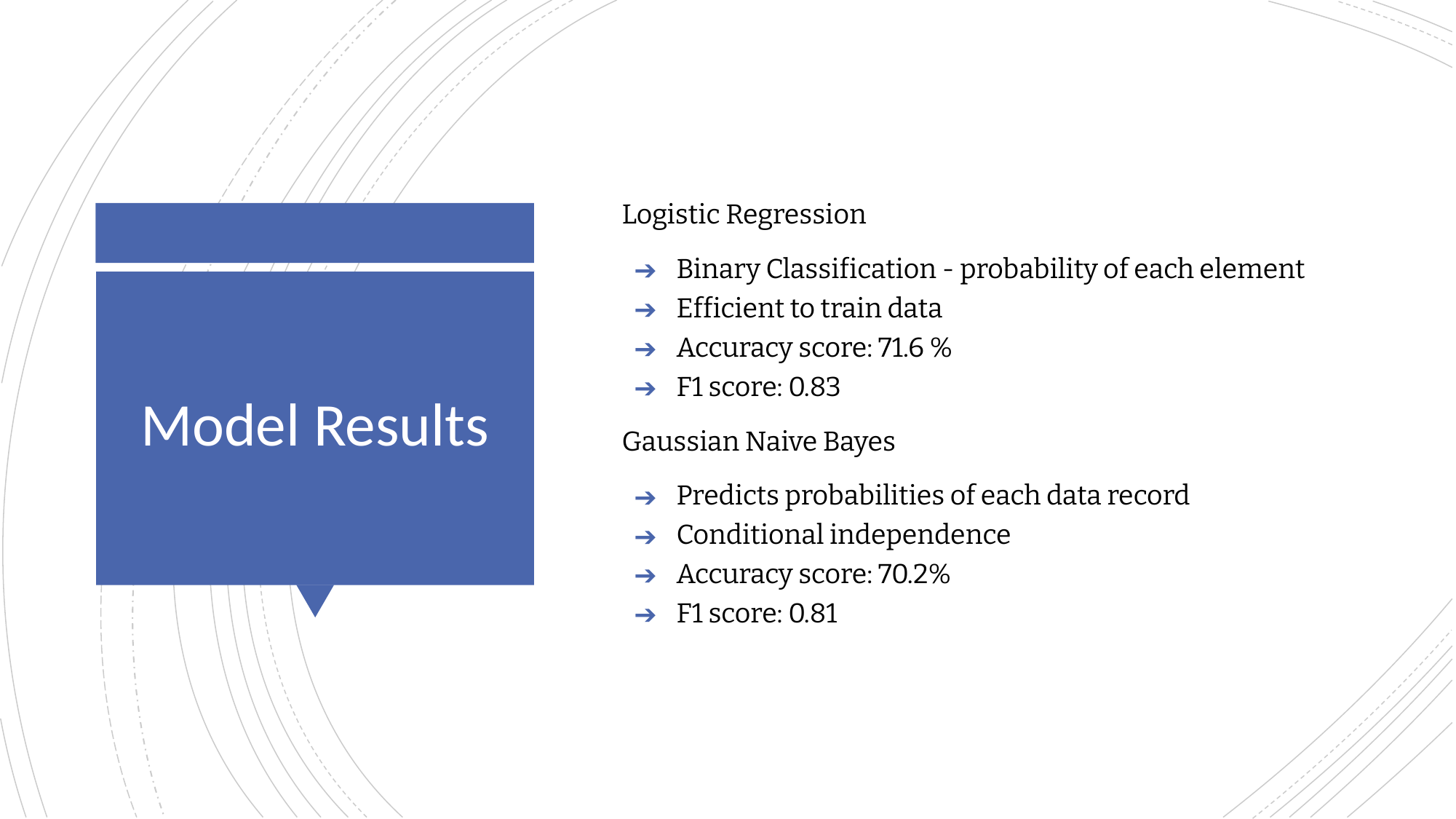

Logistic Regression
Binary Classification - probability of each element
Efficient to train data
Accuracy score: 71.6 %
F1 score: 0.83
Gaussian Naive Bayes
Predicts probabilities of each data record
Conditional independence
Accuracy score: 70.2%
F1 score: 0.81
# Model Results